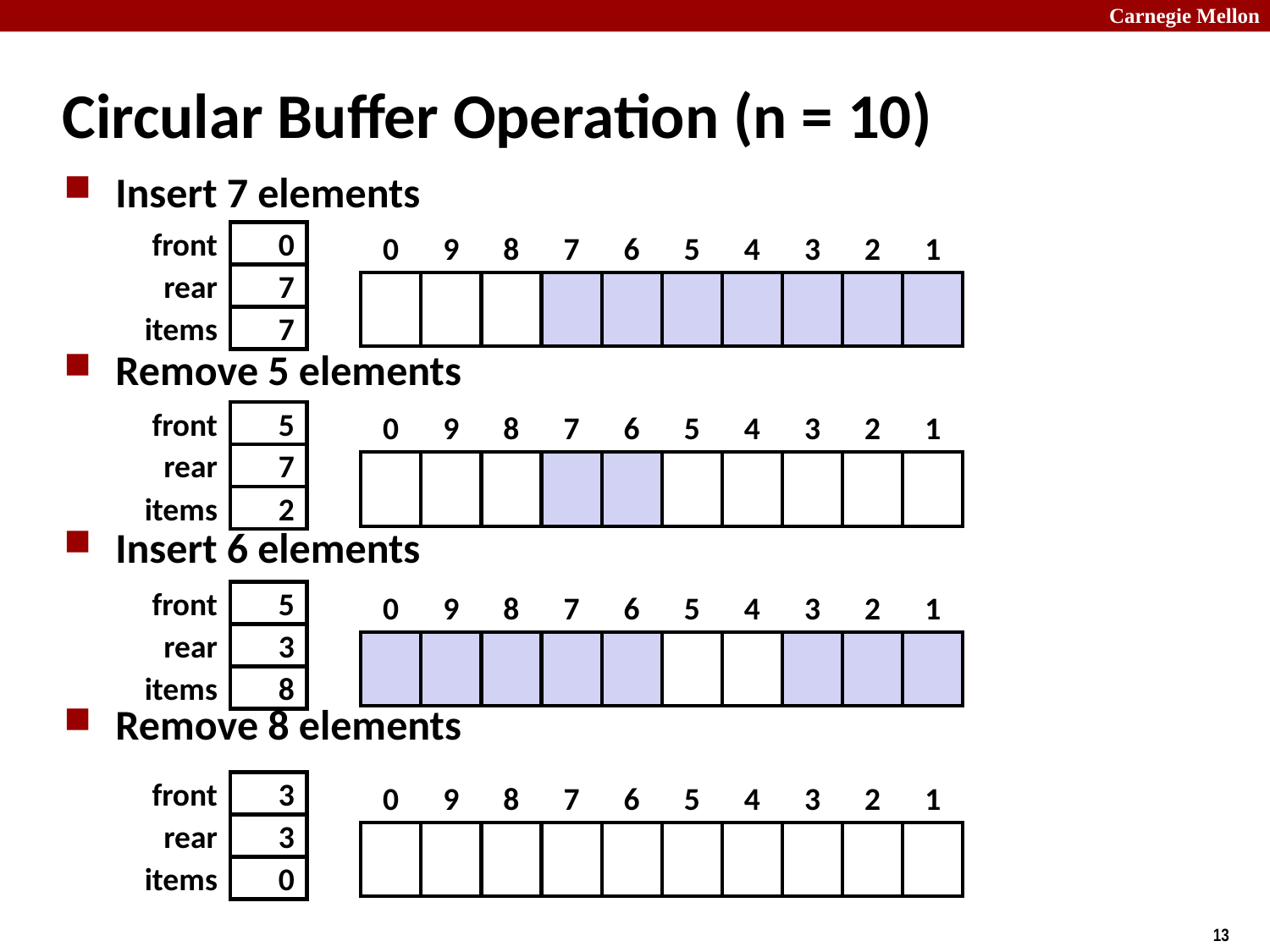

# Circular Buffer Operation (n = 10)
Insert 7 elements

Remove 5 elements

Insert 6 elements

Remove 8 elements
front
0
rear
7
items
7
0

9

8

7
6
5
4
3
2
1

front
5
rear
7
items
2
0

9

8

7
6
5
4
3
2
1

front
5
rear
3
items
8
0
9
8
7
6
5
4
3
2
1

front
3
rear
3
items
0
0
9
8
7
6
5
4
3
2
1